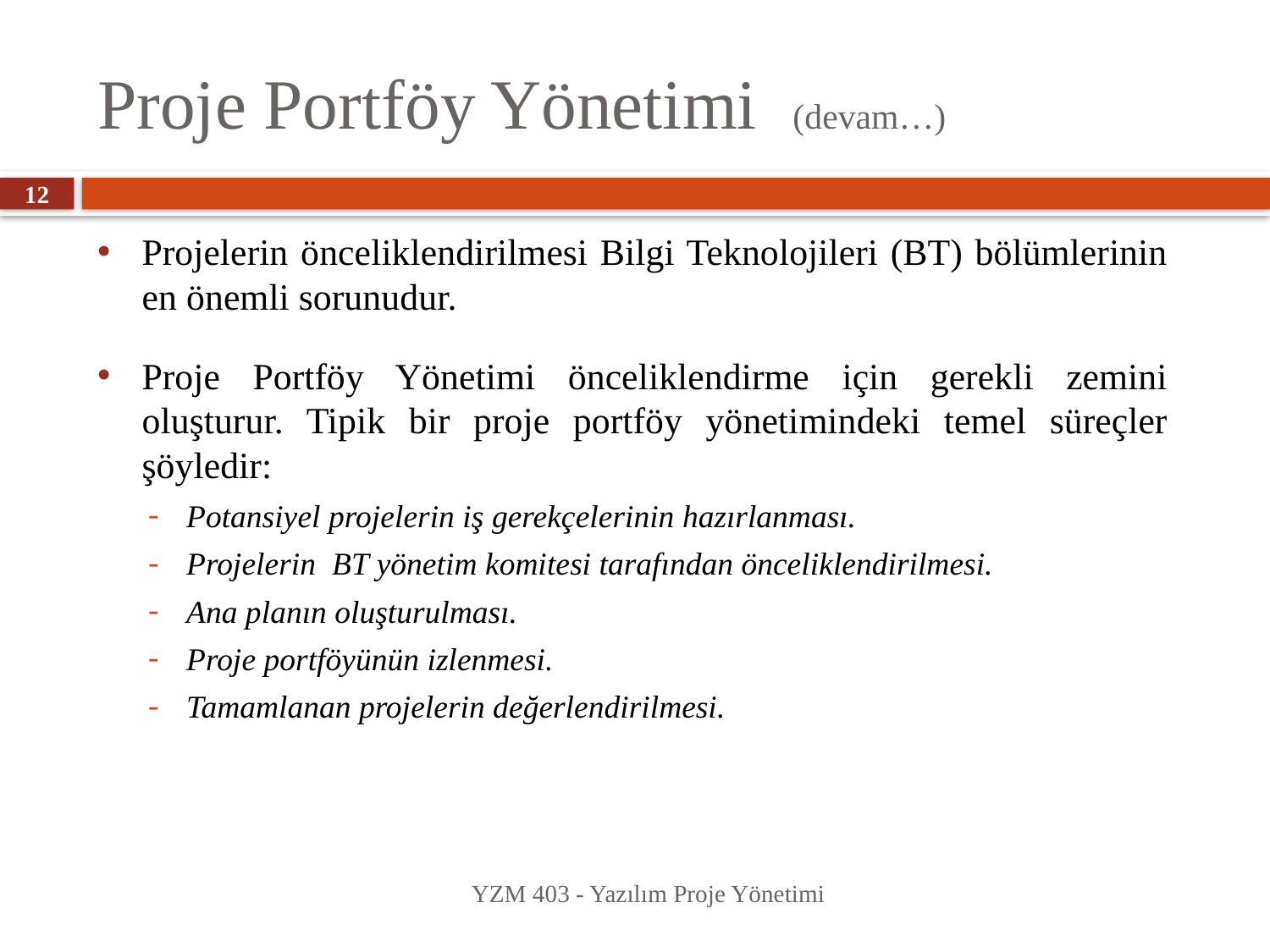

# Proje Portföy Yönetimi  (devam…)
12
Projelerin önceliklendirilmesi Bilgi Teknolojileri (BT) bölümlerinin en önemli sorunudur.

Proje Portföy Yönetimi önceliklendirme için gerekli zemini oluşturur. Tipik bir proje portföy yönetimindeki temel süreçler şöyledir:
Potansiyel projelerin iş gerekçelerinin hazırlanması.
Projelerin  BT yönetim komitesi tarafından önceliklendirilmesi.
Ana planın oluşturulması.
Proje portföyünün izlenmesi.
Tamamlanan projelerin değerlendirilmesi.

YZM 403 - Yazılım Proje Yönetimi